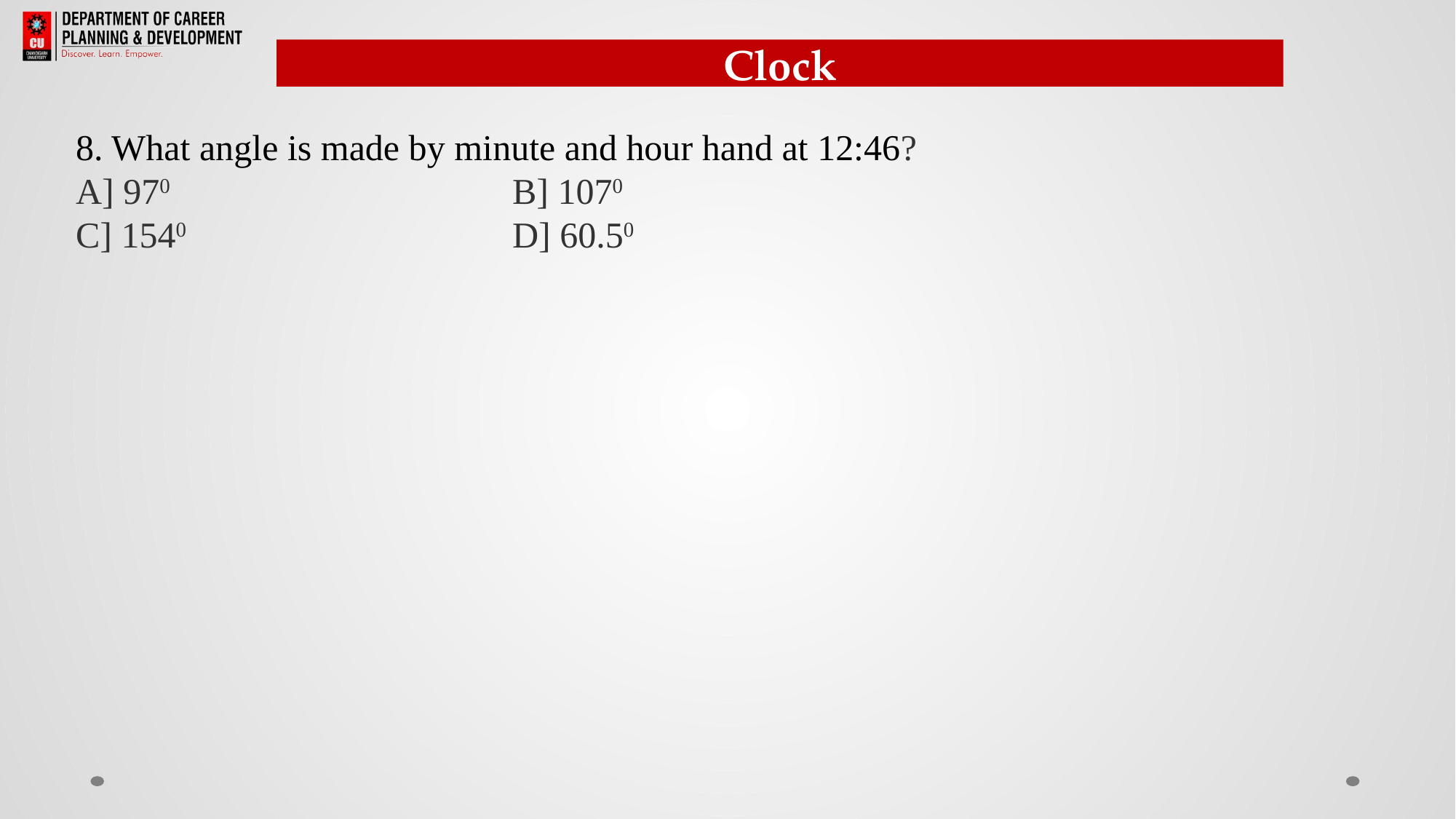

Clock
8. What angle is made by minute and hour hand at 12:46?
A] 970              		B] 1070
C] 1540 			D] 60.50